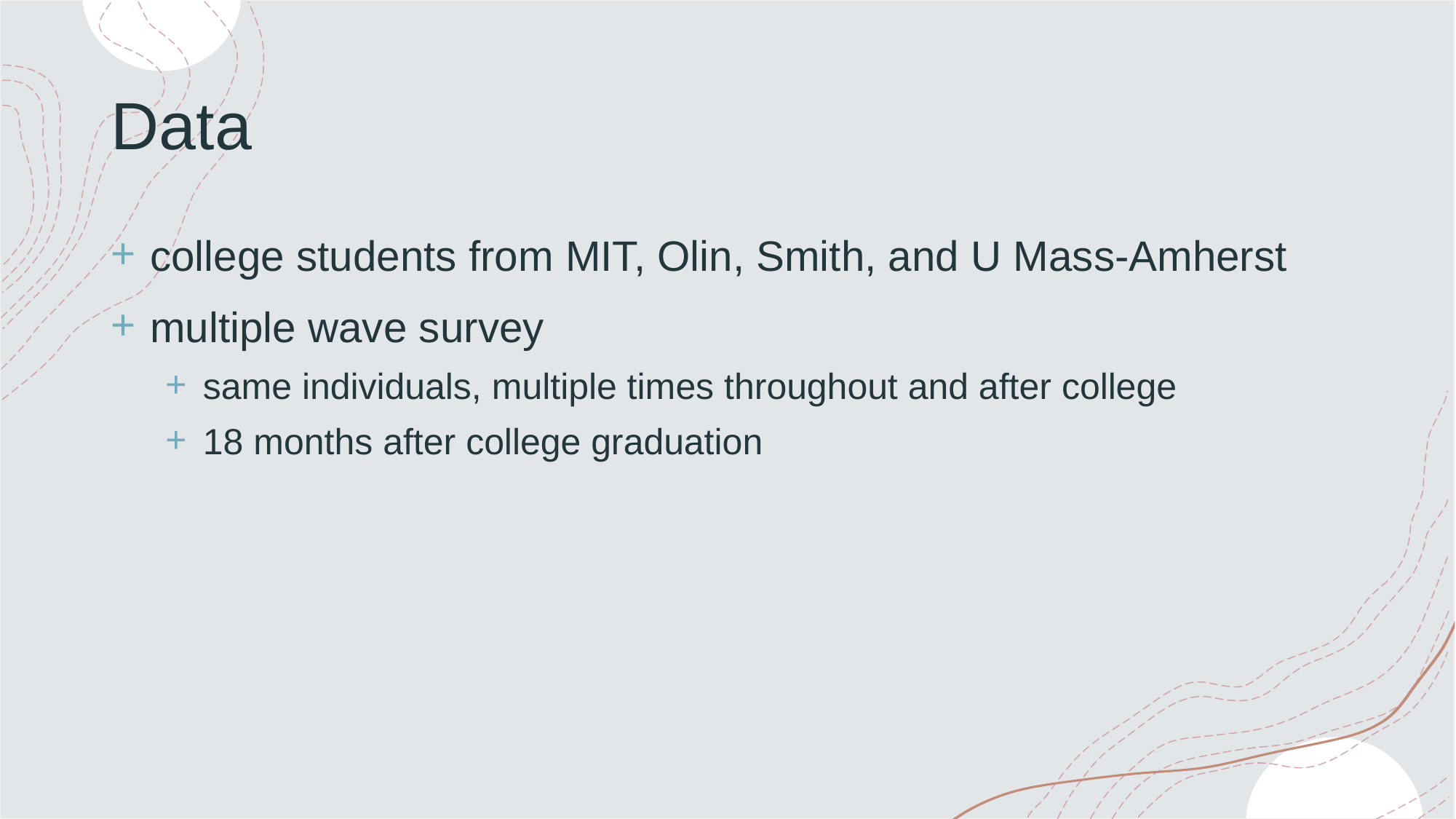

# Data
 college students from MIT, Olin, Smith, and U Mass-Amherst
 multiple wave survey
 same individuals, multiple times throughout and after college
 18 months after college graduation